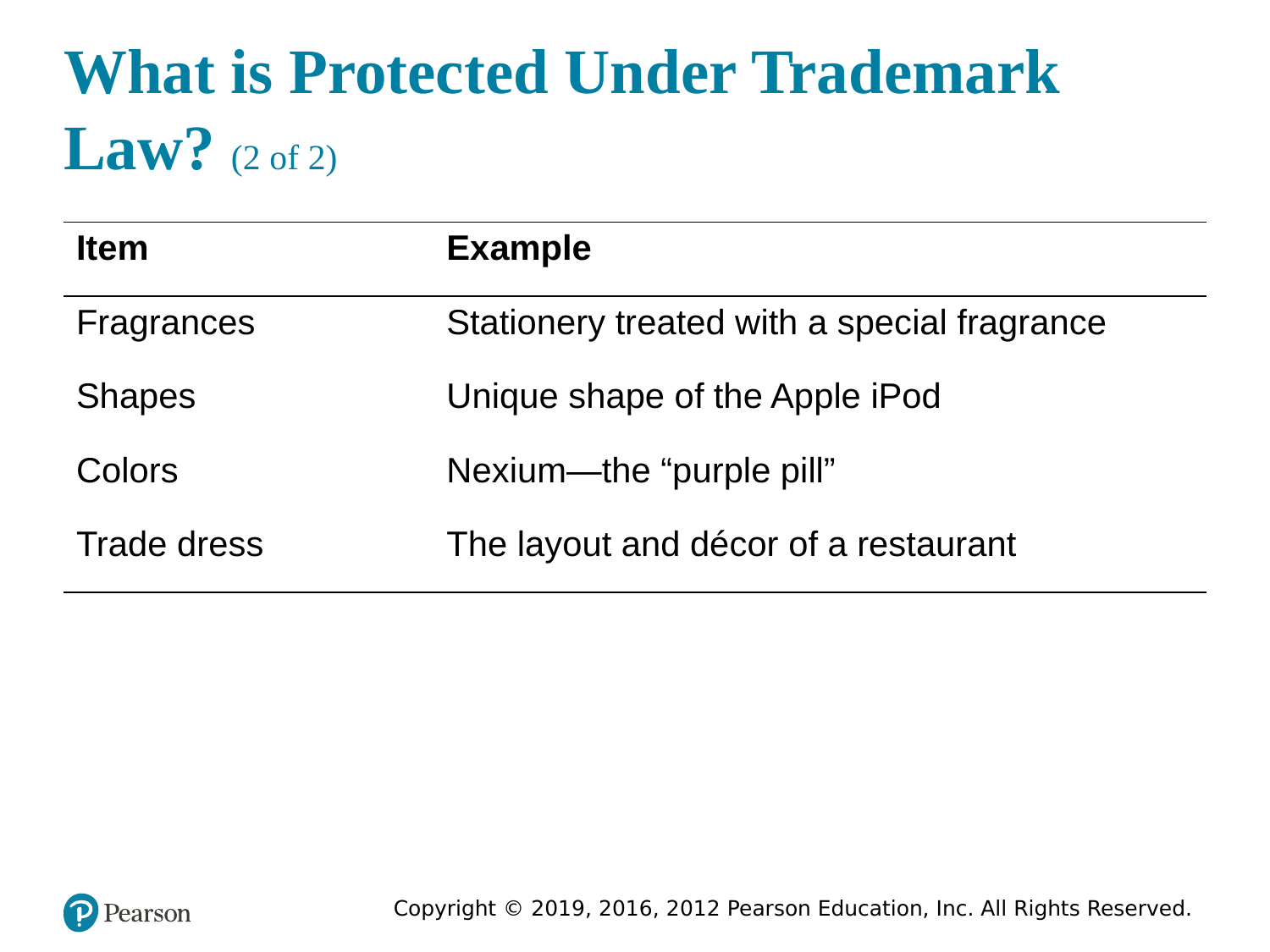

# What is Protected Under Trademark Law? (2 of 2)
| Item | Example |
| --- | --- |
| Fragrances | Stationery treated with a special fragrance |
| Shapes | Unique shape of the Apple iPod |
| Colors | Nexium—the “purple pill” |
| Trade dress | The layout and décor of a restaurant |